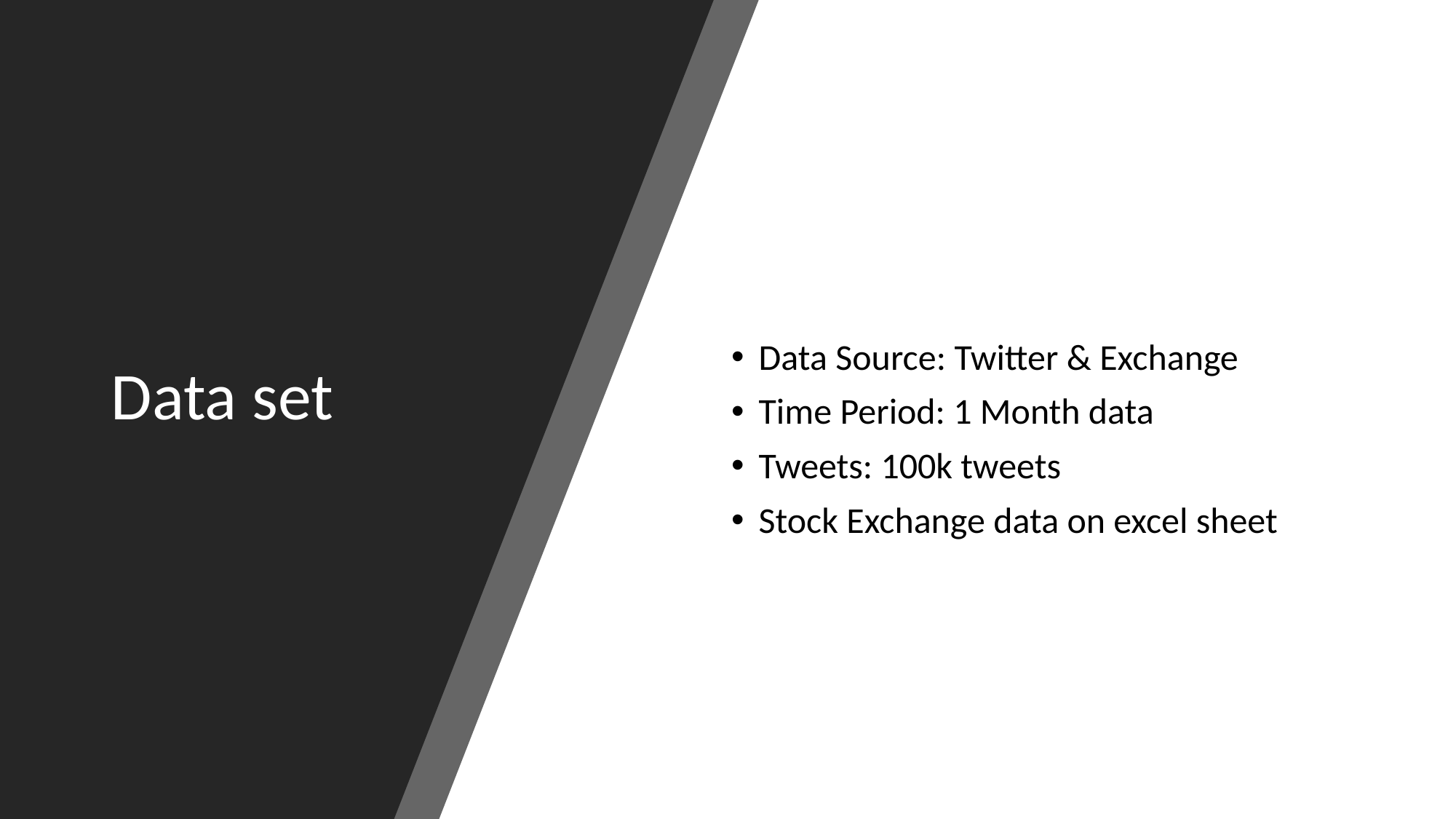

# Data set
Data Source: Twitter & Exchange
Time Period: 1 Month data
Tweets: 100k tweets
Stock Exchange data on excel sheet